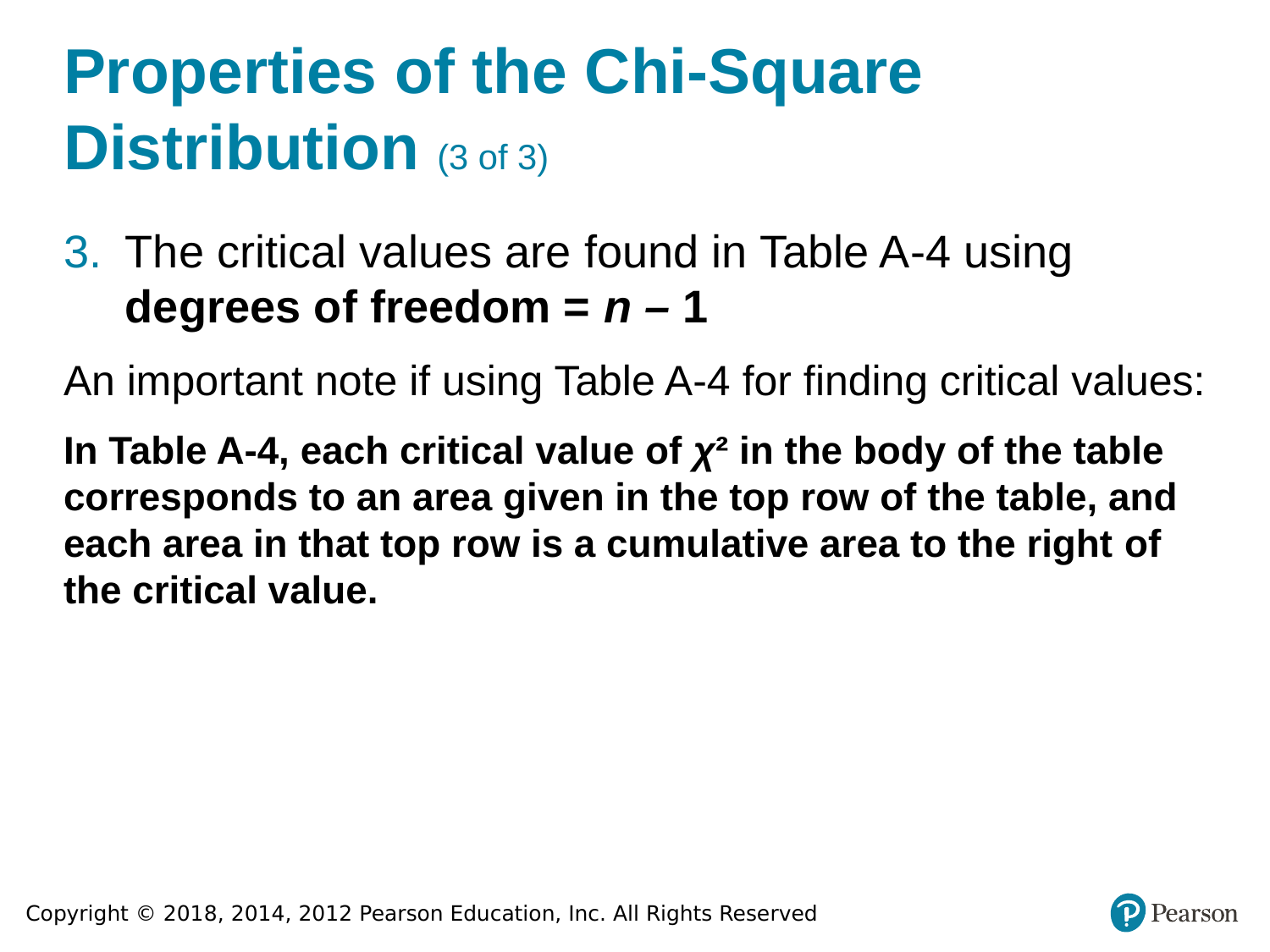

# Properties of the Chi-Square Distribution (3 of 3)
The critical values are found in Table A-4 using degrees of freedom = n – 1
An important note if using Table A-4 for finding critical values:
In Table A-4, each critical value of χ² in the body of the table corresponds to an area given in the top row of the table, and each area in that top row is a cumulative area to the right of the critical value.